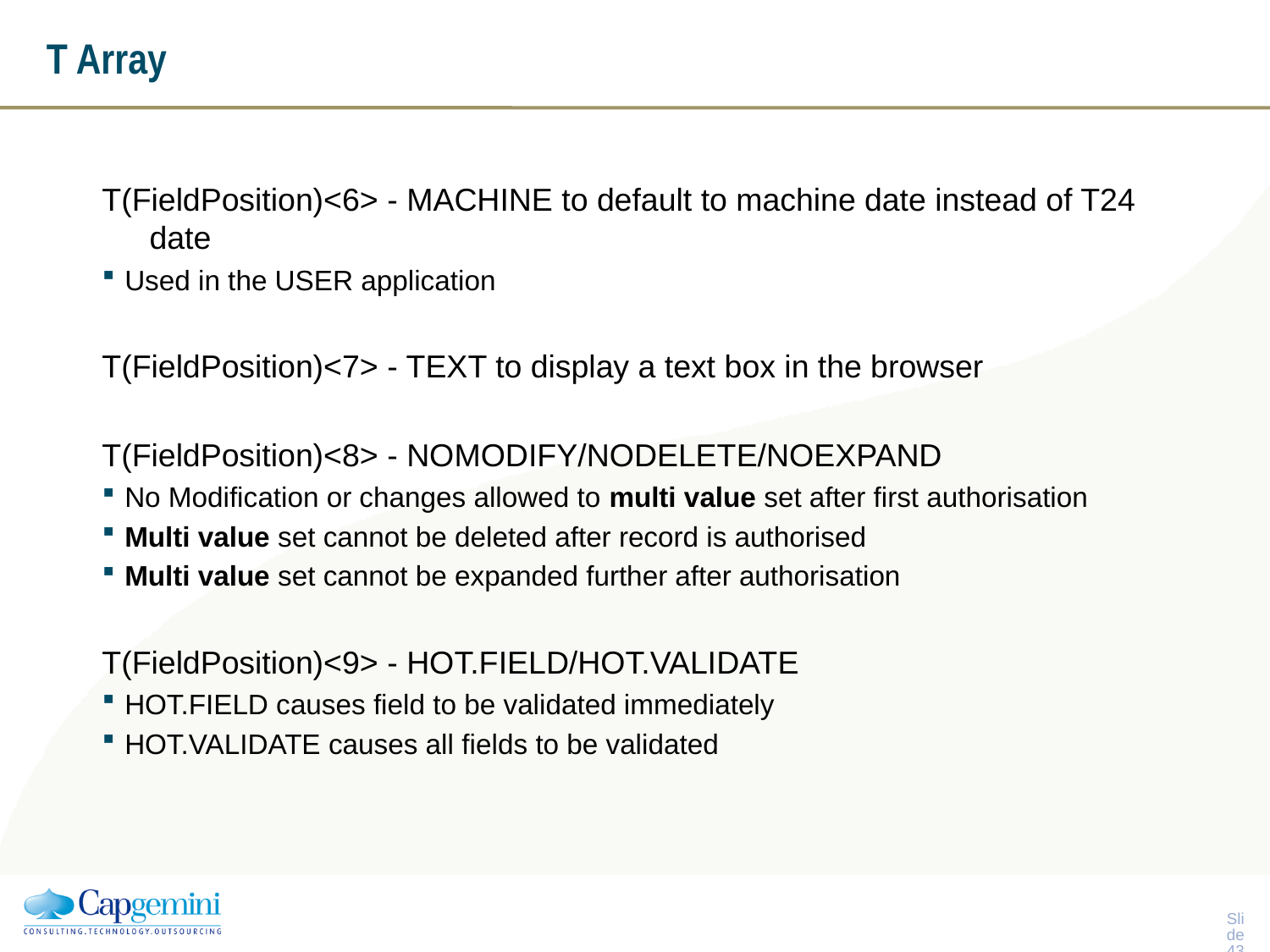

# T Array

T(FieldPosition)<6> - MACHINE to default to machine date instead of T24 date
Used in the USER application

T(FieldPosition)<7> - TEXT to display a text box in the browser

T(FieldPosition)<8> - NOMODIFY/NODELETE/NOEXPAND
No Modification or changes allowed to multi value set after first authorisation
Multi value set cannot be deleted after record is authorised
Multi value set cannot be expanded further after authorisation

T(FieldPosition)<9> - HOT.FIELD/HOT.VALIDATE
HOT.FIELD causes field to be validated immediately
HOT.VALIDATE causes all fields to be validated

Slide 43